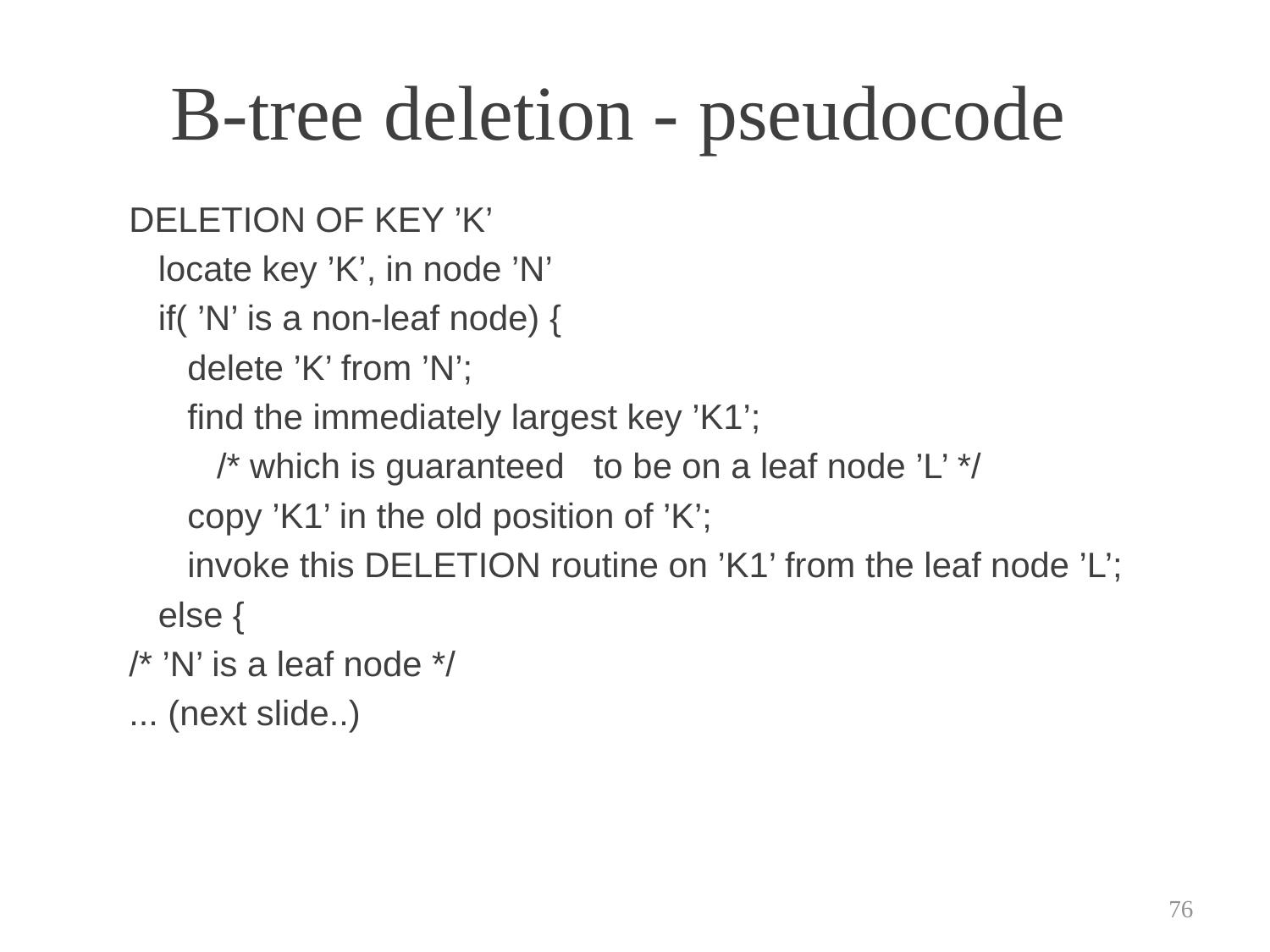

# B-tree deletion - pseudocode
DELETION OF KEY ’K’
   locate key ’K’, in node ’N’
   if( ’N’ is a non-leaf node) {
      delete ’K’ from ’N’;
      find the immediately largest key ’K1’;
         /* which is guaranteed   to be on a leaf node ’L’ */
      copy ’K1’ in the old position of ’K’;
      invoke this DELETION routine on ’K1’ from the leaf node ’L’;
   else {
/* ’N’ is a leaf node */
... (next slide..)

76